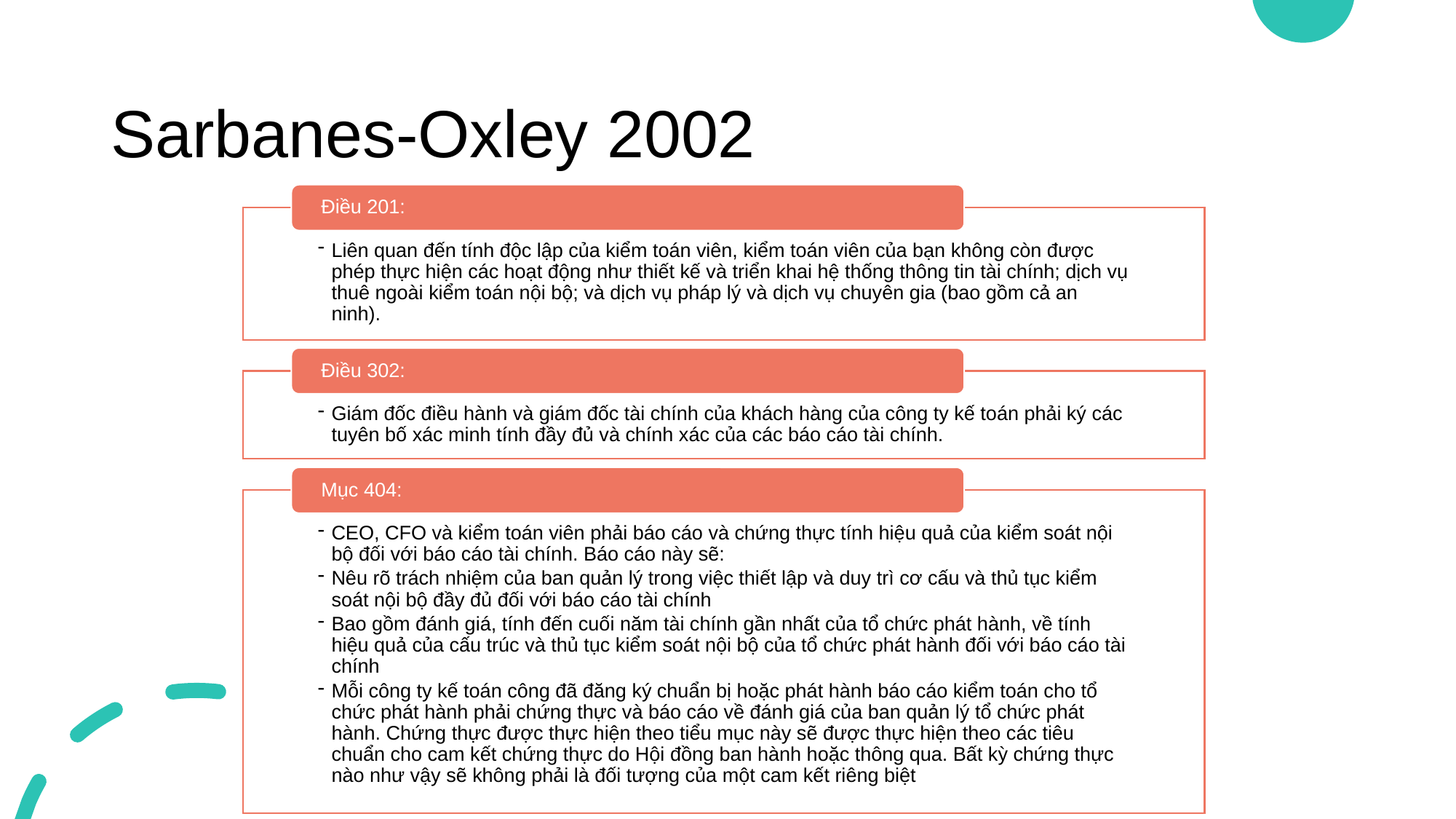

# Sarbanes-Oxley 2002
Liên quan đến tính độc lập của kiểm toán viên, kiểm toán viên của bạn không còn được phép thực hiện các hoạt động như thiết kế và triển khai hệ thống thông tin tài chính; dịch vụ thuê ngoài kiểm toán nội bộ; và dịch vụ pháp lý và dịch vụ chuyên gia (bao gồm cả an ninh).
Điều 201:
Giám đốc điều hành và giám đốc tài chính của khách hàng của công ty kế toán phải ký các tuyên bố xác minh tính đầy đủ và chính xác của các báo cáo tài chính.
Điều 302:
CEO, CFO và kiểm toán viên phải báo cáo và chứng thực tính hiệu quả của kiểm soát nội bộ đối với báo cáo tài chính. Báo cáo này sẽ:
Nêu rõ trách nhiệm của ban quản lý trong việc thiết lập và duy trì cơ cấu và thủ tục kiểm soát nội bộ đầy đủ đối với báo cáo tài chính
Bao gồm đánh giá, tính đến cuối năm tài chính gần nhất của tổ chức phát hành, về tính hiệu quả của cấu trúc và thủ tục kiểm soát nội bộ của tổ chức phát hành đối với báo cáo tài chính
Mỗi công ty kế toán công đã đăng ký chuẩn bị hoặc phát hành báo cáo kiểm toán cho tổ chức phát hành phải chứng thực và báo cáo về đánh giá của ban quản lý tổ chức phát hành. Chứng thực được thực hiện theo tiểu mục này sẽ được thực hiện theo các tiêu chuẩn cho cam kết chứng thực do Hội đồng ban hành hoặc thông qua. Bất kỳ chứng thực nào như vậy sẽ không phải là đối tượng của một cam kết riêng biệt
Mục 404: